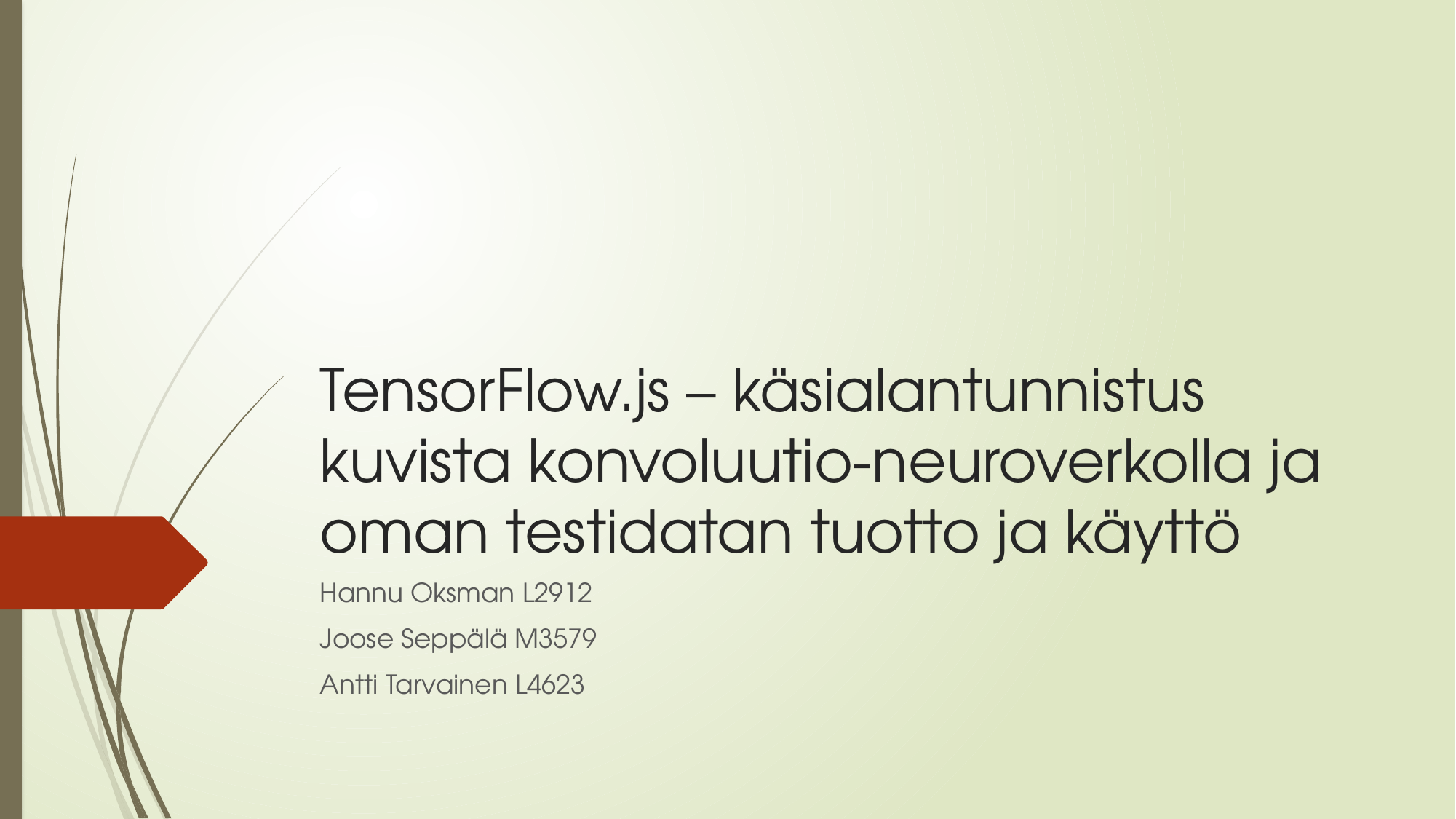

# TensorFlow.js – käsialantunnistus kuvista konvoluutio-neuroverkolla ja oman testidatan tuotto ja käyttö
Hannu Oksman L2912
Joose Seppälä M3579
Antti Tarvainen L4623